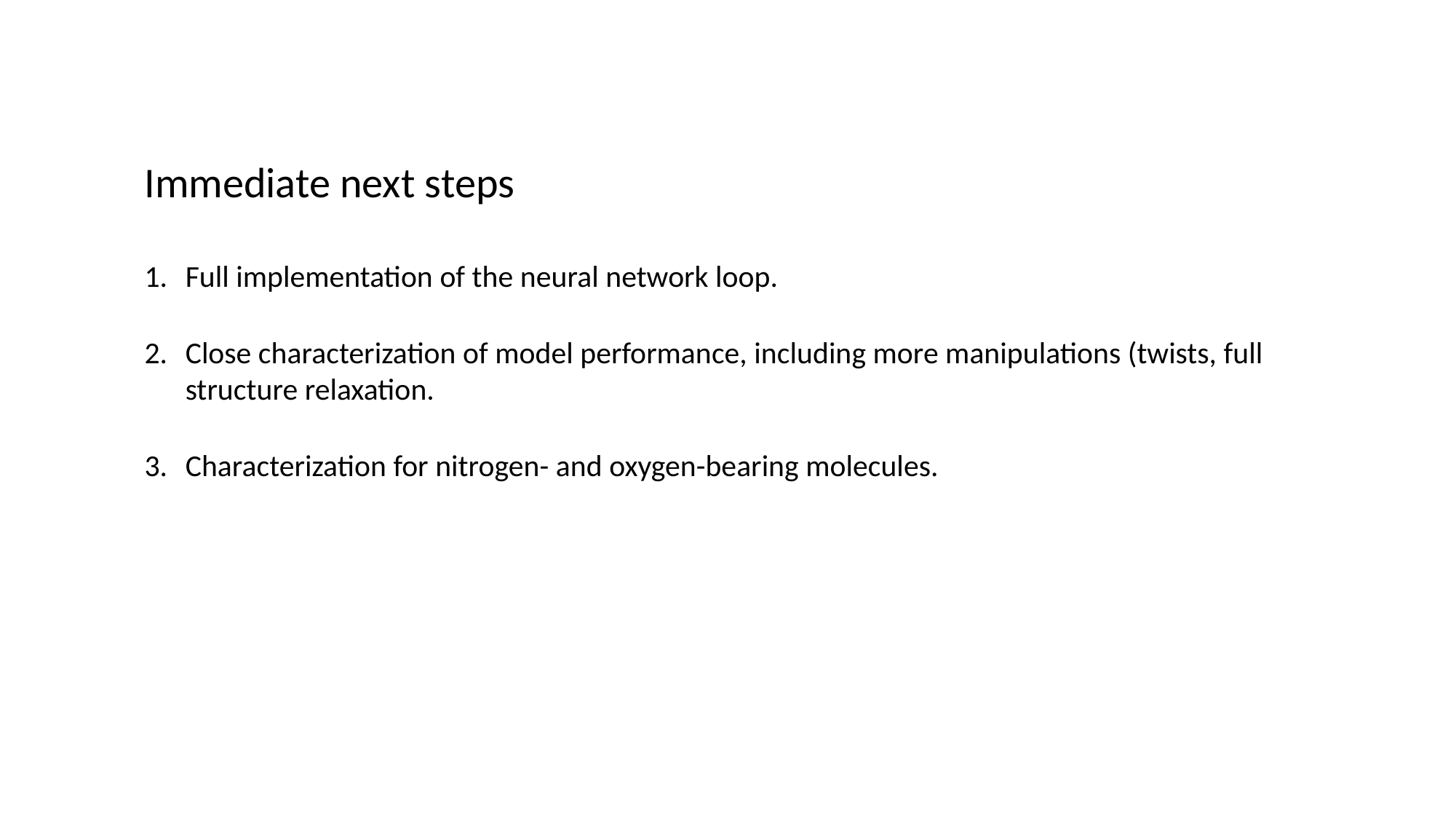

Immediate next steps

Full implementation of the neural network loop.

Close characterization of model performance, including more manipulations (twists, full structure relaxation.

Characterization for nitrogen- and oxygen-bearing molecules.